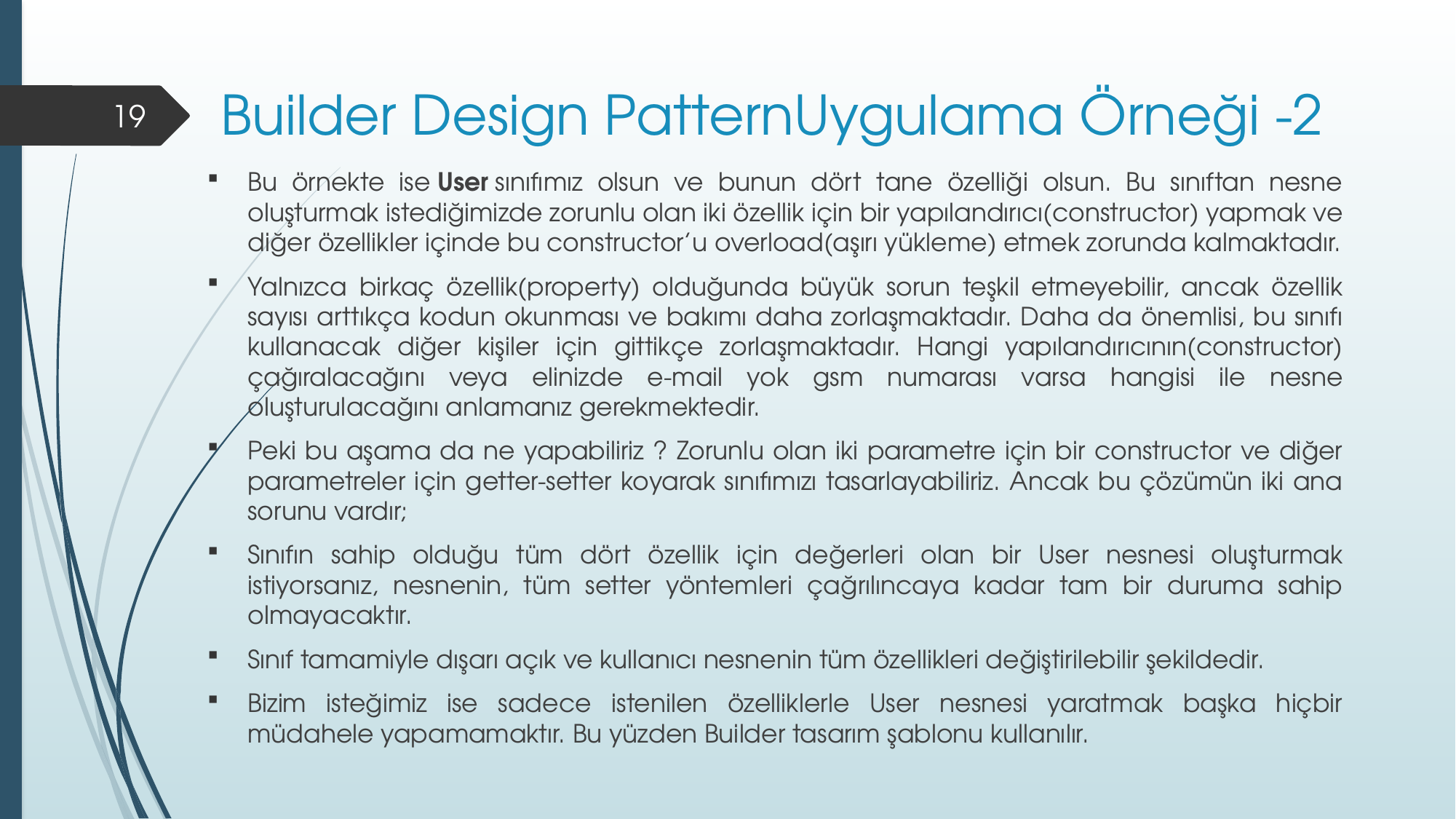

# Builder Design PatternUygulama Örneği -2
19
Bu örnekte ise User sınıfımız olsun ve bunun dört tane özelliği olsun. Bu sınıftan nesne oluşturmak istediğimizde zorunlu olan iki özellik için bir yapılandırıcı(constructor) yapmak ve diğer özellikler içinde bu constructor’u overload(aşırı yükleme) etmek zorunda kalmaktadır.
Yalnızca birkaç özellik(property) olduğunda büyük sorun teşkil etmeyebilir, ancak özellik sayısı arttıkça kodun okunması ve bakımı daha zorlaşmaktadır. Daha da önemlisi, bu sınıfı kullanacak diğer kişiler için gittikçe zorlaşmaktadır. Hangi yapılandırıcının(constructor) çağıralacağını veya elinizde e-mail yok gsm numarası varsa hangisi ile nesne oluşturulacağını anlamanız gerekmektedir.
Peki bu aşama da ne yapabiliriz ? Zorunlu olan iki parametre için bir constructor ve diğer parametreler için getter-setter koyarak sınıfımızı tasarlayabiliriz. Ancak bu çözümün iki ana sorunu vardır;
Sınıfın sahip olduğu tüm dört özellik için değerleri olan bir User nesnesi oluşturmak istiyorsanız, nesnenin, tüm setter yöntemleri çağrılıncaya kadar tam bir duruma sahip olmayacaktır.
Sınıf tamamiyle dışarı açık ve kullanıcı nesnenin tüm özellikleri değiştirilebilir şekildedir.
Bizim isteğimiz ise sadece istenilen özelliklerle User nesnesi yaratmak başka hiçbir müdahele yapamamaktır. Bu yüzden Builder tasarım şablonu kullanılır.